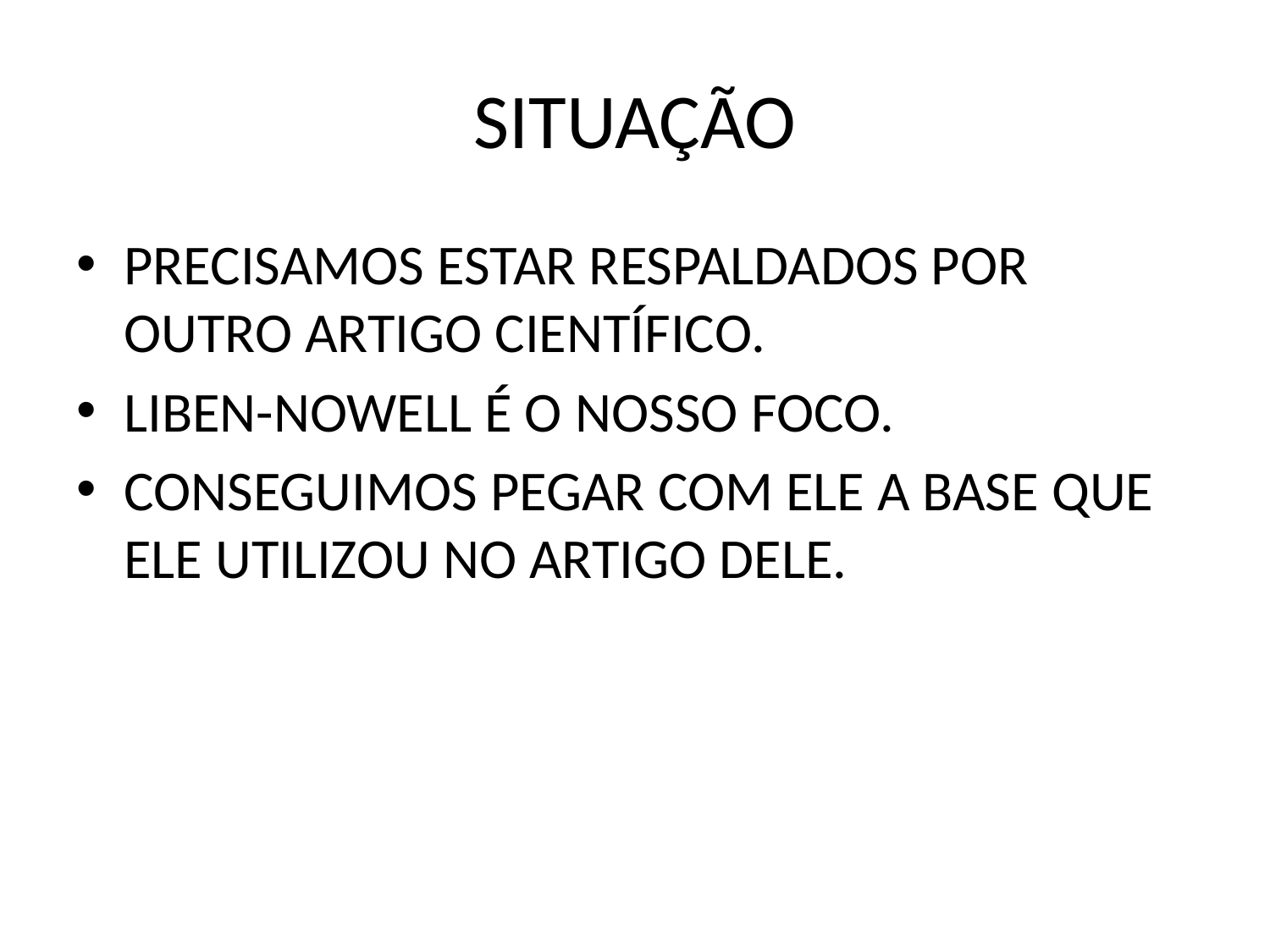

# SITUAÇÃO
PRECISAMOS ESTAR RESPALDADOS POR OUTRO ARTIGO CIENTÍFICO.
LIBEN-NOWELL É O NOSSO FOCO.
CONSEGUIMOS PEGAR COM ELE A BASE QUE ELE UTILIZOU NO ARTIGO DELE.